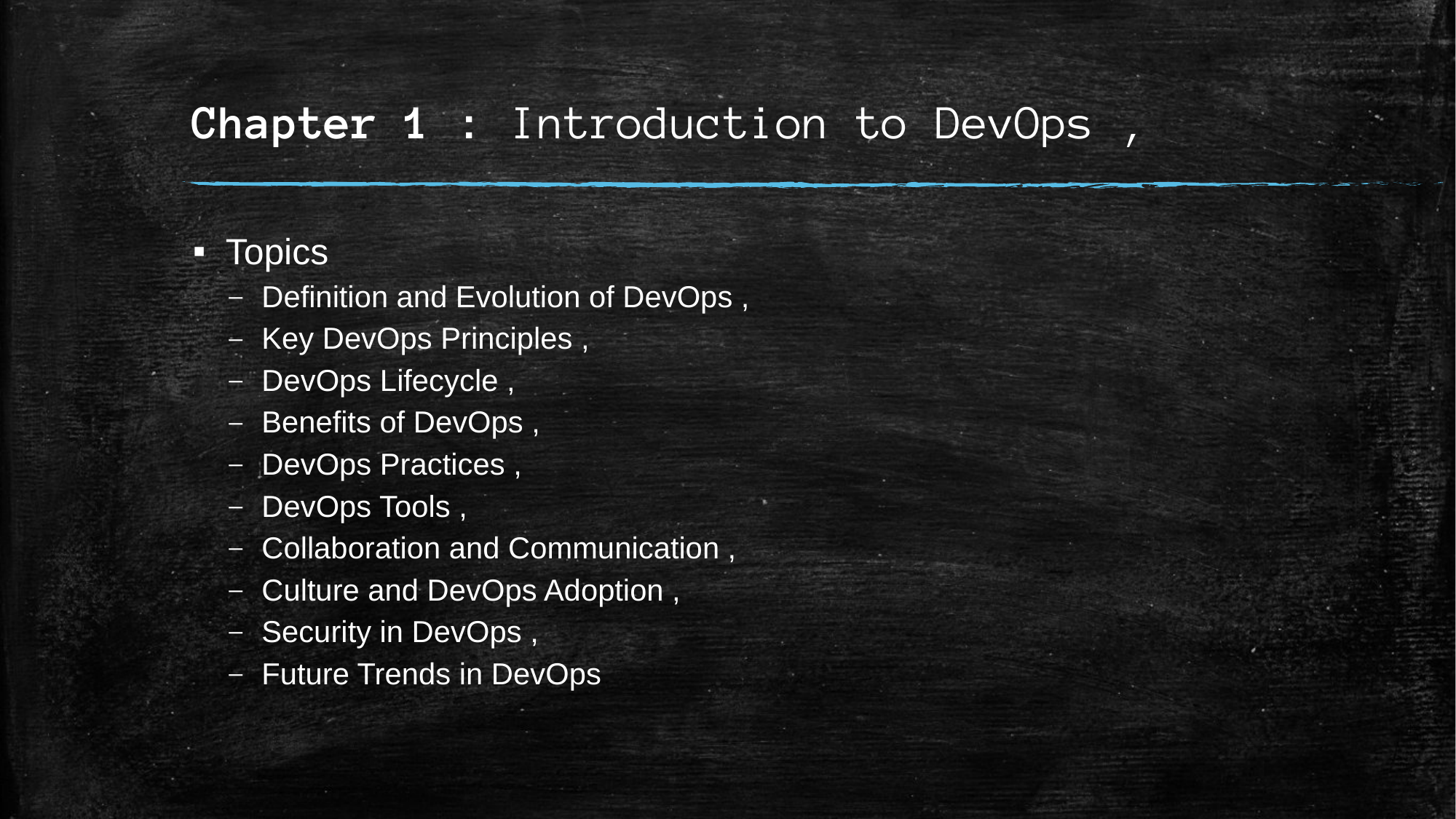

# Chapter 1 : Introduction to DevOps ,
Topics
Definition and Evolution of DevOps ,
Key DevOps Principles ,
DevOps Lifecycle ,
Benefits of DevOps ,
DevOps Practices ,
DevOps Tools ,
Collaboration and Communication ,
Culture and DevOps Adoption ,
Security in DevOps ,
Future Trends in DevOps